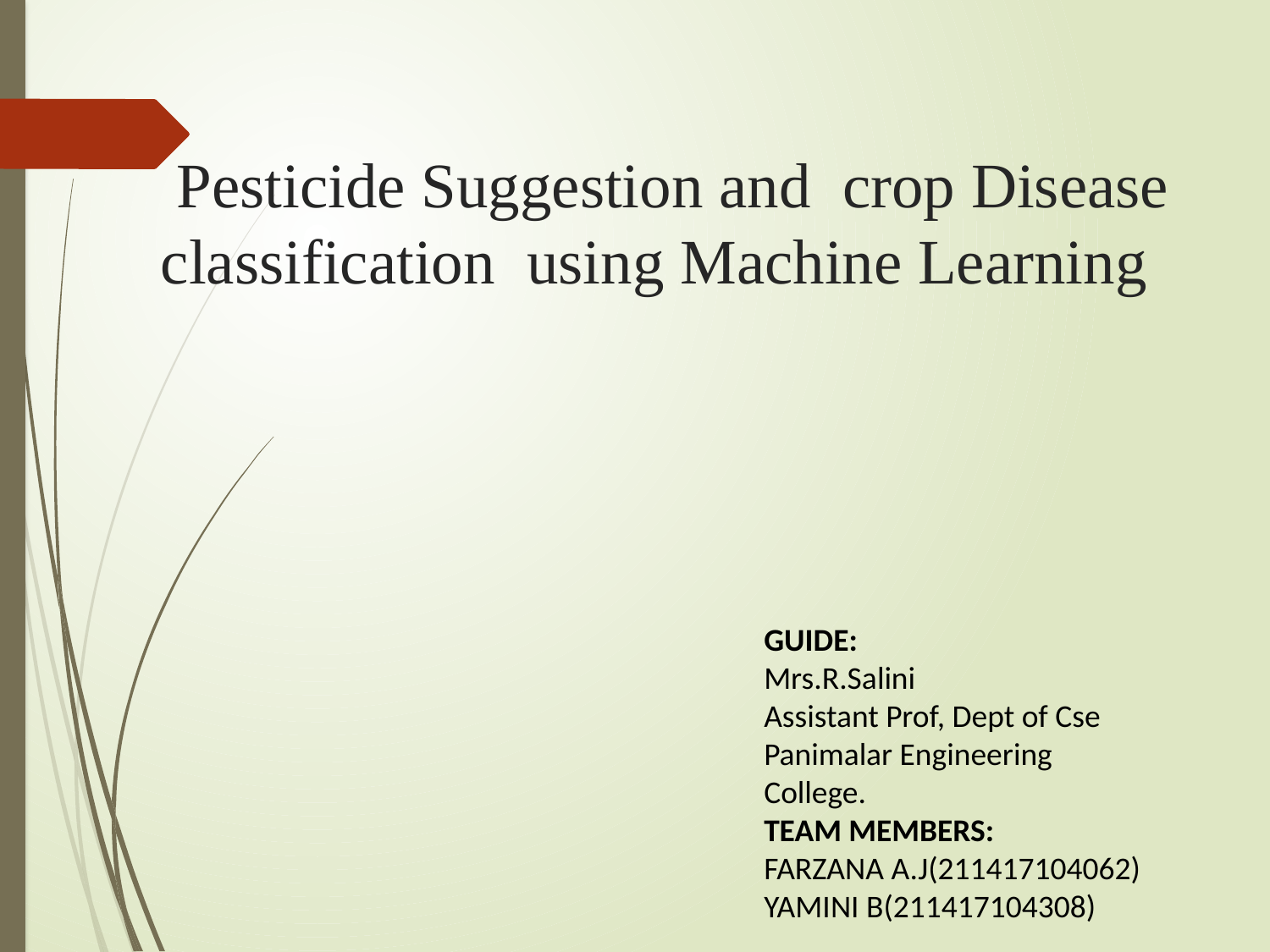

# Pesticide Suggestion and  crop Disease classification  using Machine Learning
GUIDE:
Mrs.R.Salini
Assistant Prof, Dept of Cse
Panimalar Engineering College.
TEAM MEMBERS:
FARZANA A.J(211417104062)
YAMINI B(211417104308)